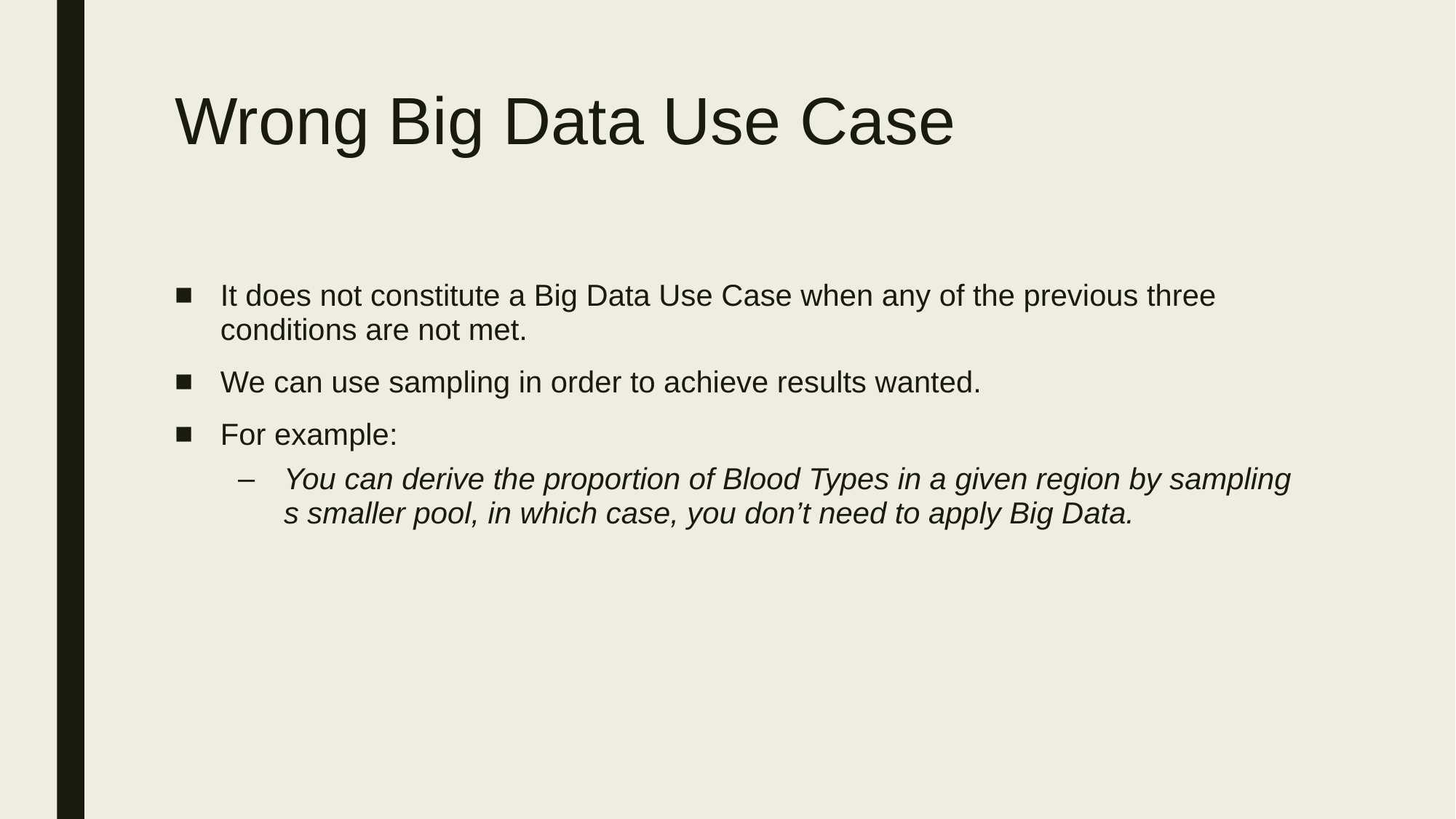

# Wrong Big Data Use Case
It does not constitute a Big Data Use Case when any of the previous three conditions are not met.
We can use sampling in order to achieve results wanted.
For example:
You can derive the proportion of Blood Types in a given region by sampling s smaller pool, in which case, you don’t need to apply Big Data.